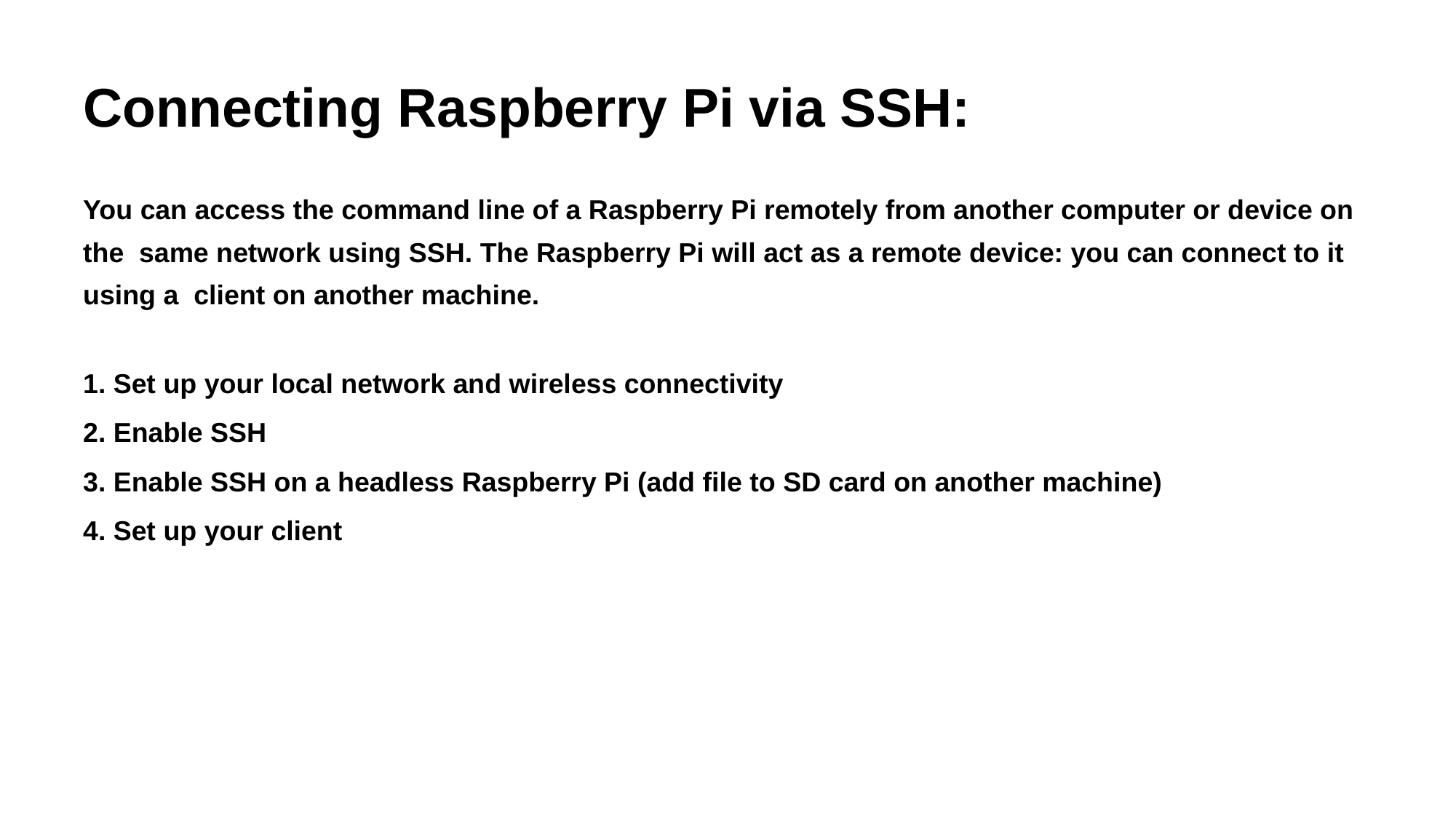

# Connecting Raspberry Pi via SSH:
You can access the command line of a Raspberry Pi remotely from another computer or device on the  same network using SSH. The Raspberry Pi will act as a remote device: you can connect to it using a  client on another machine.

Set up your local network and wireless connectivity
Enable SSH
Enable SSH on a headless Raspberry Pi (add file to SD card on another machine)
Set up your client